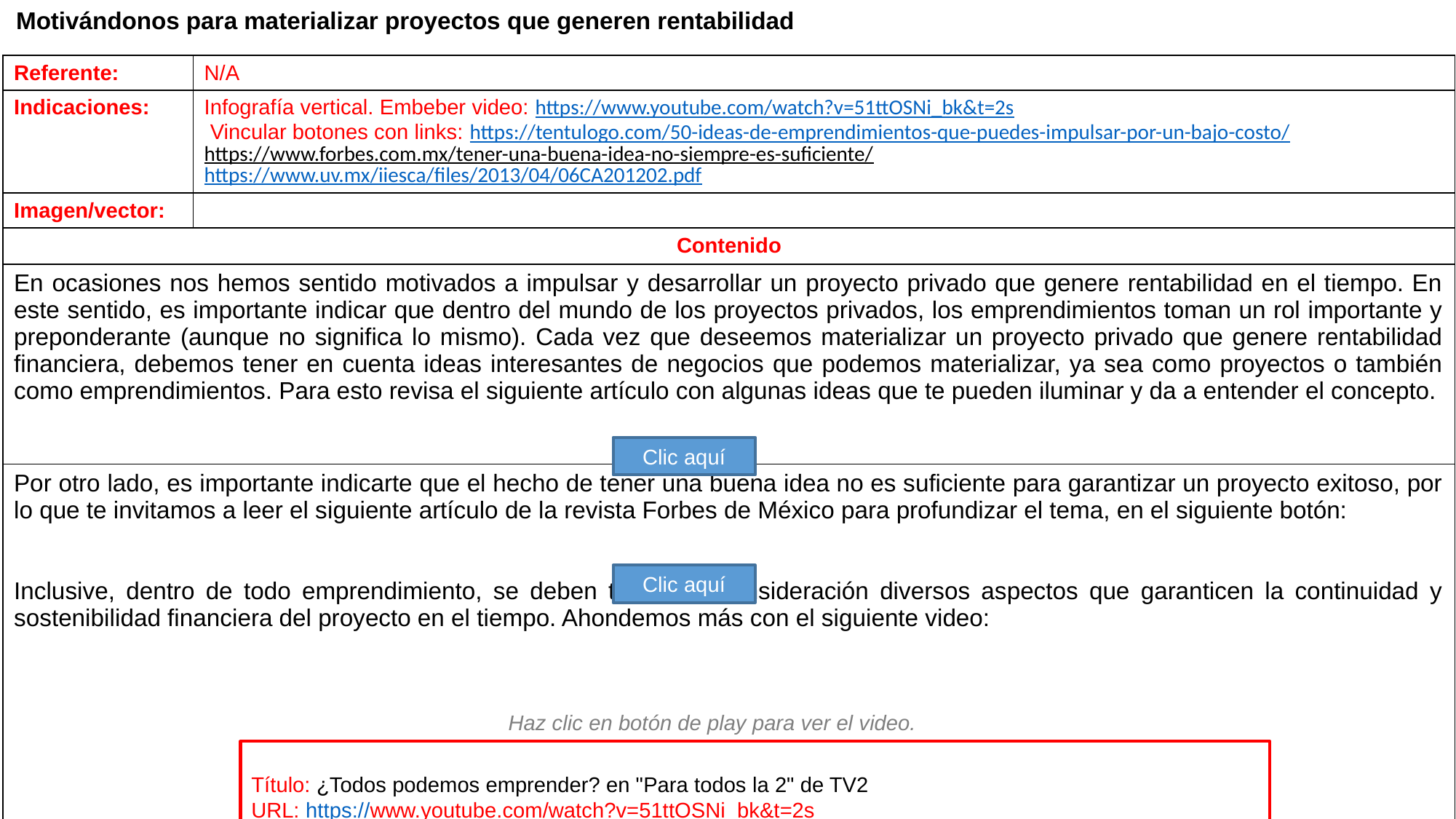

Motivándonos para materializar proyectos que generen rentabilidad
| Referente: | N/A |
| --- | --- |
| Indicaciones: | Infografía vertical. Embeber video: https://www.youtube.com/watch?v=51ttOSNi\_bk&t=2s Vincular botones con links: https://tentulogo.com/50-ideas-de-emprendimientos-que-puedes-impulsar-por-un-bajo-costo/ https://www.forbes.com.mx/tener-una-buena-idea-no-siempre-es-suficiente/ https://www.uv.mx/iiesca/files/2013/04/06CA201202.pdf |
| Imagen/vector: |  |
| Contenido |  |
| En ocasiones nos hemos sentido motivados a impulsar y desarrollar un proyecto privado que genere rentabilidad en el tiempo. En este sentido, es importante indicar que dentro del mundo de los proyectos privados, los emprendimientos toman un rol importante y preponderante (aunque no significa lo mismo). Cada vez que deseemos materializar un proyecto privado que genere rentabilidad financiera, debemos tener en cuenta ideas interesantes de negocios que podemos materializar, ya sea como proyectos o también como emprendimientos. Para esto revisa el siguiente artículo con algunas ideas que te pueden iluminar y da a entender el concepto. |  |
| Por otro lado, es importante indicarte que el hecho de tener una buena idea no es suficiente para garantizar un proyecto exitoso, por lo que te invitamos a leer el siguiente artículo de la revista Forbes de México para profundizar el tema, en el siguiente botón: Inclusive, dentro de todo emprendimiento, se deben tomar en consideración diversos aspectos que garanticen la continuidad y sostenibilidad financiera del proyecto en el tiempo. Ahondemos más con el siguiente video: |  |
| Para que un proyecto logre una planificación, estructura y desarrollo exitoso, es fundamental que no exista disociación con el entorno general de la empresa, siendo necesario su entendimiento y comprensión. Veamos más, leyendo el siguiente artículo llamado: La importancia del entorno general en las empresas: |  |
1790560730
1790560730
Clic aquí

Clic aquí
530421862
Haz clic en botón de play para ver el video.
Título: ¿Todos podemos emprender? en "Para todos la 2" de TV2
URL: https://www.youtube.com/watch?v=51ttOSNi_bk&t=2s
Información: Raimon Samsó, autor. 2015. [Archivo de video]. Recuperado de: https://www.youtube.com/watch?v=51ttOSNi_bk&t=2s

1388997959
Clic aquí